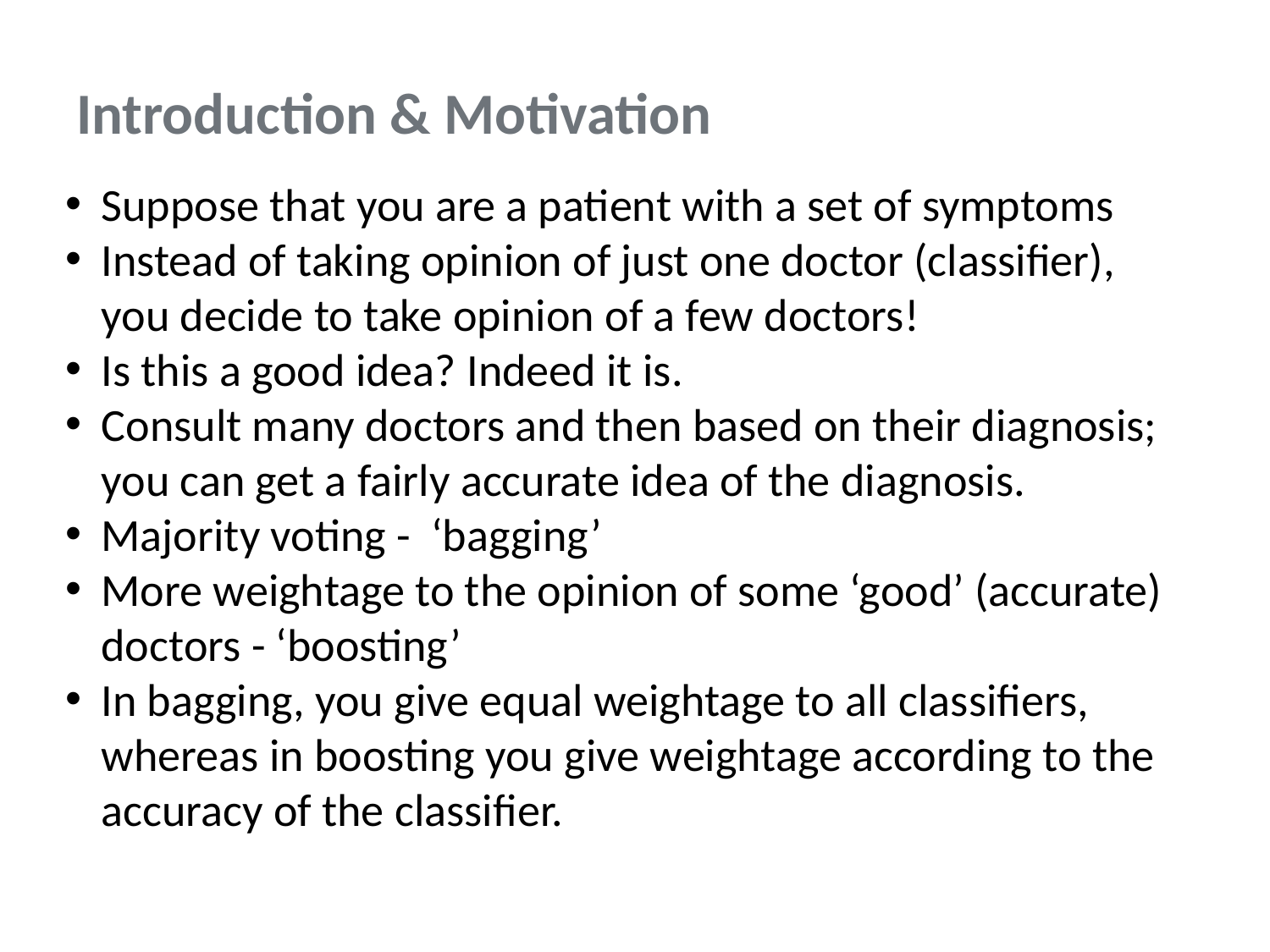

# Introduction & Motivation
Suppose that you are a patient with a set of symptoms
Instead of taking opinion of just one doctor (classifier), you decide to take opinion of a few doctors!
Is this a good idea? Indeed it is.
Consult many doctors and then based on their diagnosis; you can get a fairly accurate idea of the diagnosis.
Majority voting -  ‘bagging’
More weightage to the opinion of some ‘good’ (accurate) doctors - ‘boosting’
In bagging, you give equal weightage to all classifiers, whereas in boosting you give weightage according to the accuracy of the classifier.